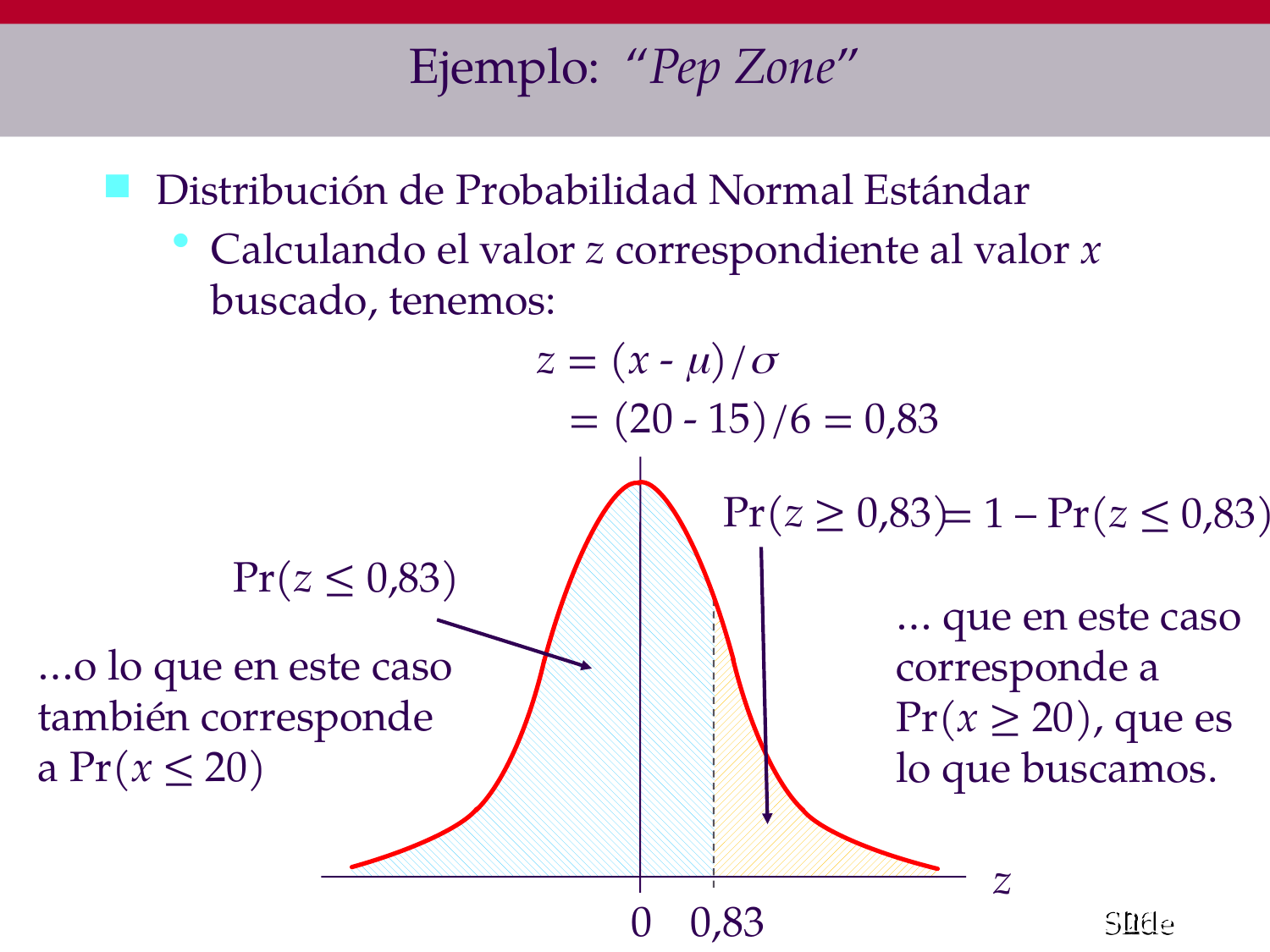

# Ejemplo:  “Pep Zone”
Distribución de Probabilidad Normal Estándar
Calculando el valor z correspondiente al valor x buscado, tenemos:
				z = (x - μ)/σ
				   = (20 - 15)/6 = 0,83

Pr(z ≥ 0,83)
= 1 – Pr(z ≤ 0,83)

Pr(z ≤ 0,83)

… que en este caso
corresponde a
Pr(x ≥ 20), que es
lo que buscamos.

…o lo que en este caso
también corresponde
a Pr(x ≤ 20)
z

0
0,83